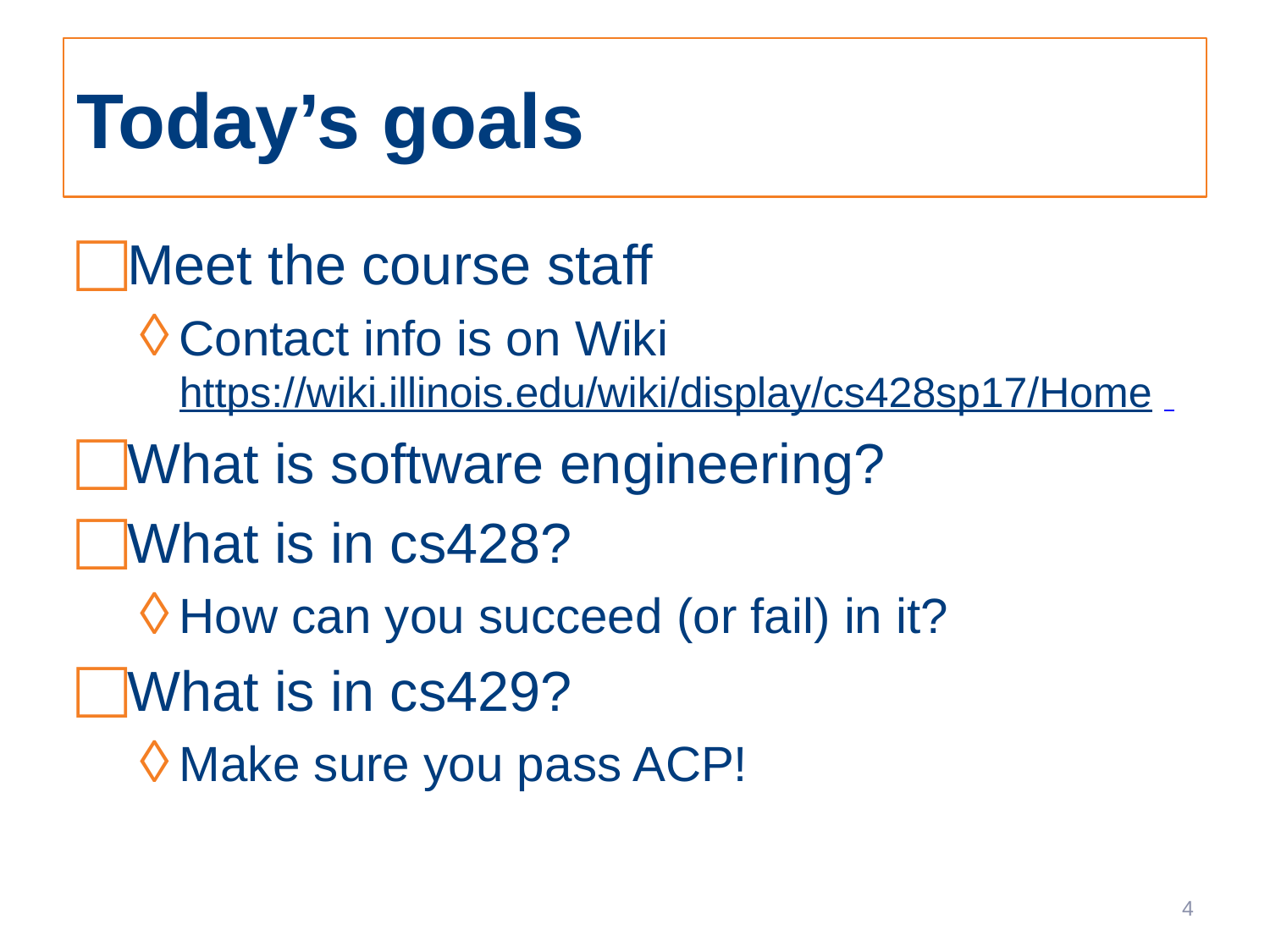

# Today’s goals
Meet the course staff
Contact info is on Wiki
https://wiki.illinois.edu/wiki/display/cs428sp17/Home
What is software engineering?
What is in cs428?
How can you succeed (or fail) in it?
What is in cs429?
Make sure you pass ACP!
4